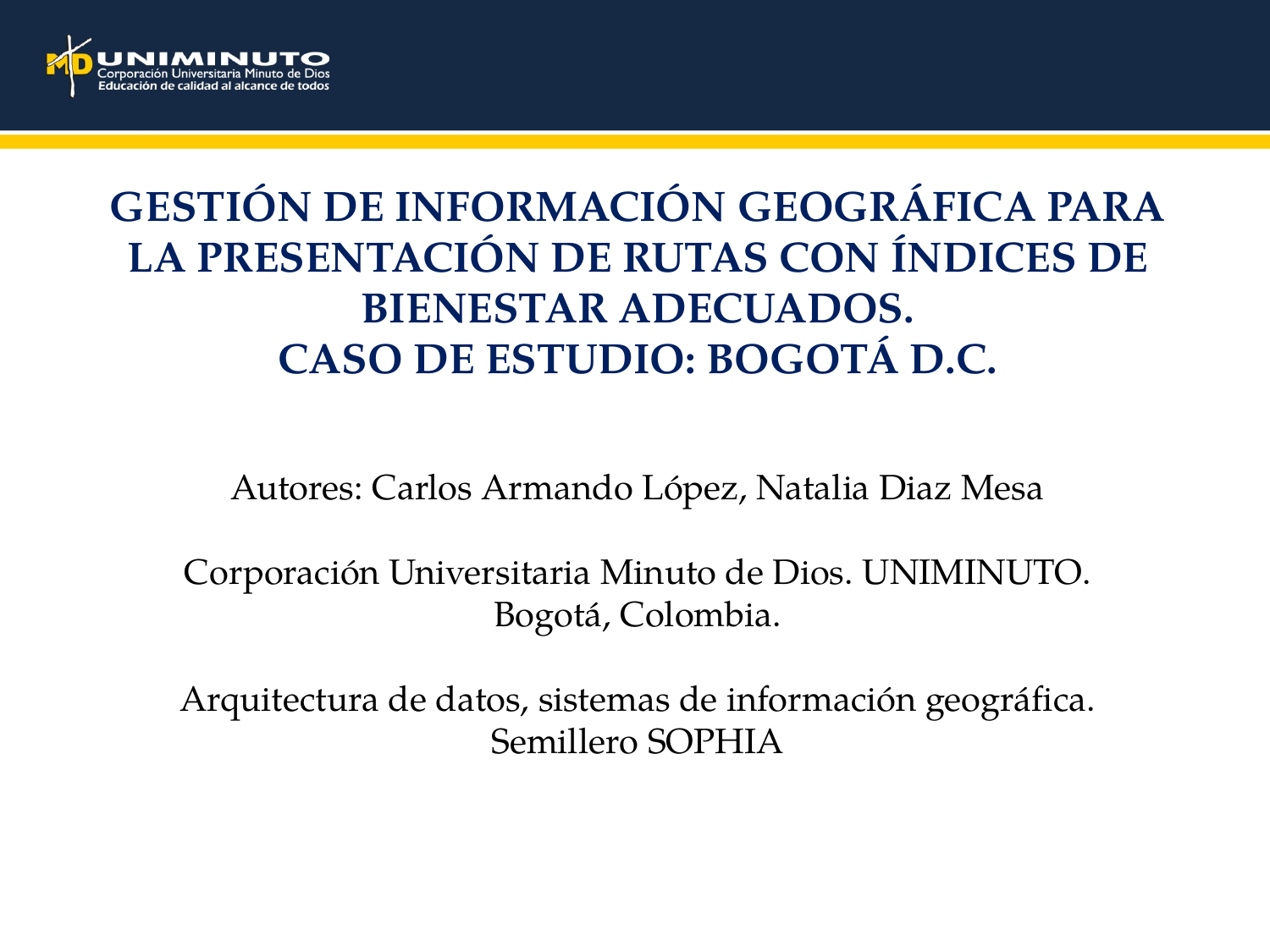

GESTIÓN DE INFORMACIÓN GEOGRÁFICA PARA LA PRESENTACIÓN DE RUTAS CON ÍNDICES DE BIENESTAR ADECUADOS.
CASO DE ESTUDIO: BOGOTÁ D.C.
Autores: Carlos Armando López, Natalia Diaz Mesa
Corporación Universitaria Minuto de Dios. UNIMINUTO. Bogotá, Colombia.
Arquitectura de datos, sistemas de información geográfica. Semillero SOPHIA

1